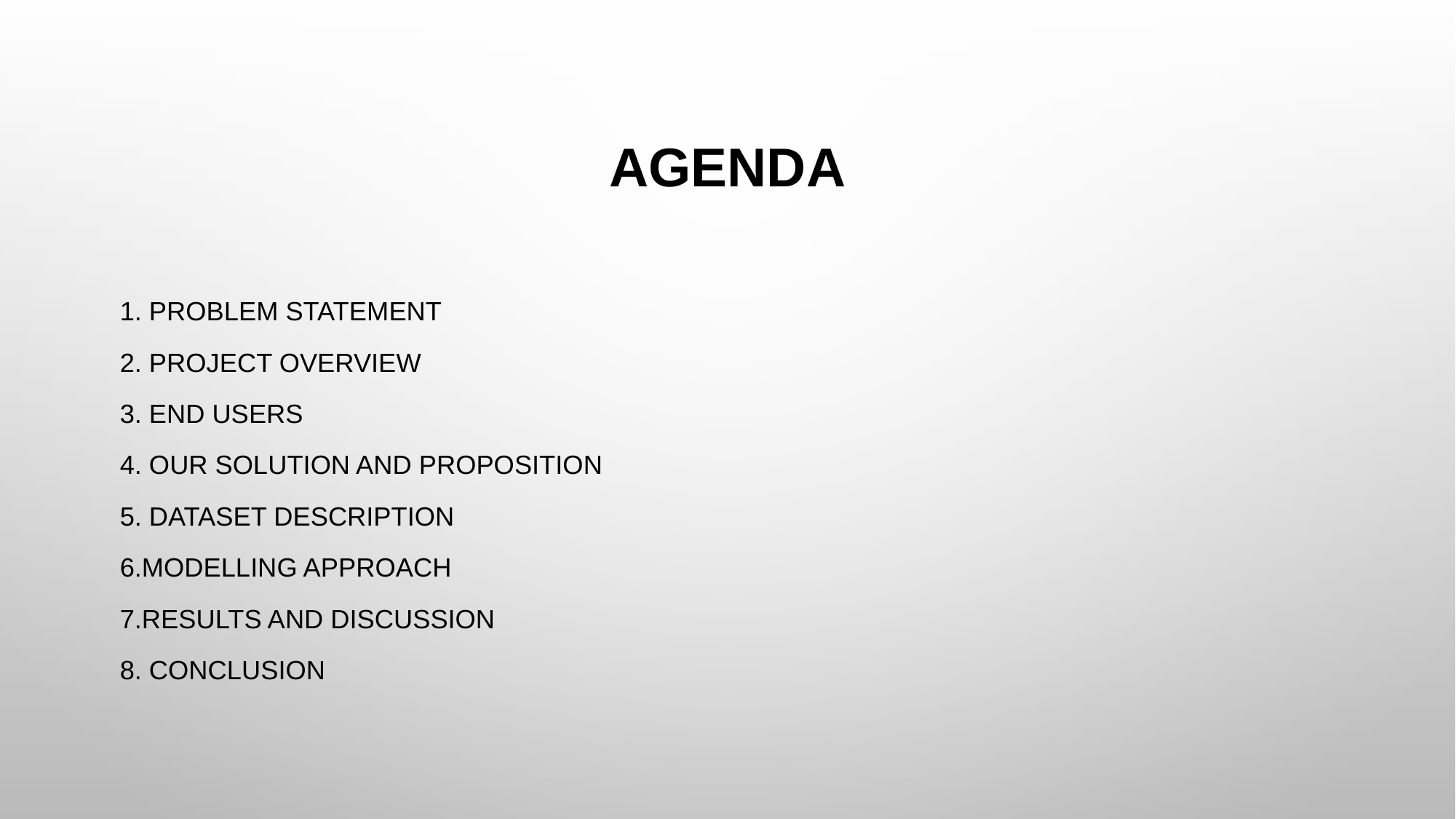

# AGENDA
1. Problem statement
2. project overview
3. end users
4. our solution and proposition
5. dataset description
6.Modelling approach
7.Results and discussion
8. conclusion